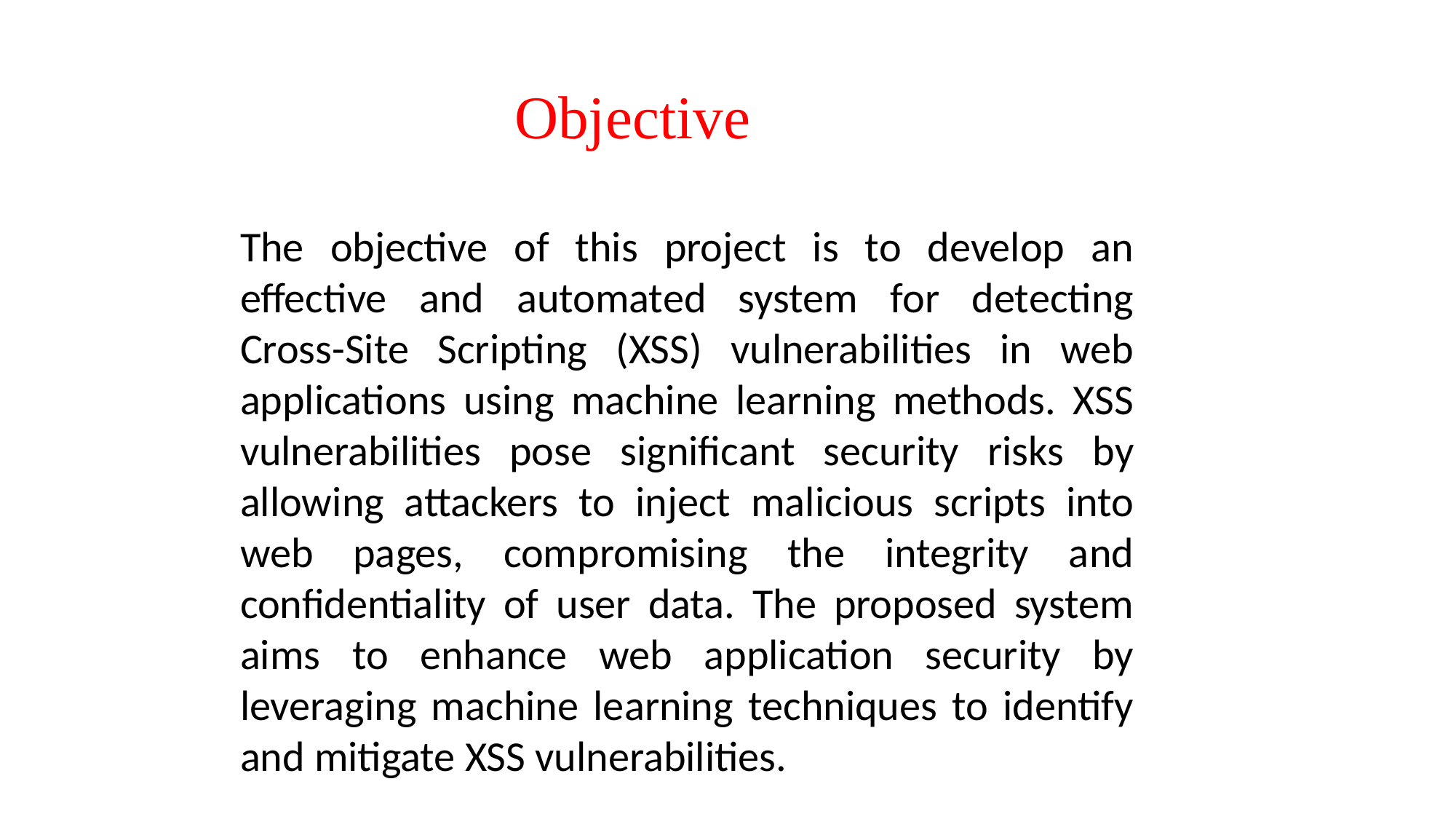

Objective
The objective of this project is to develop an effective and automated system for detecting Cross-Site Scripting (XSS) vulnerabilities in web applications using machine learning methods. XSS vulnerabilities pose significant security risks by allowing attackers to inject malicious scripts into web pages, compromising the integrity and confidentiality of user data. The proposed system aims to enhance web application security by leveraging machine learning techniques to identify and mitigate XSS vulnerabilities.